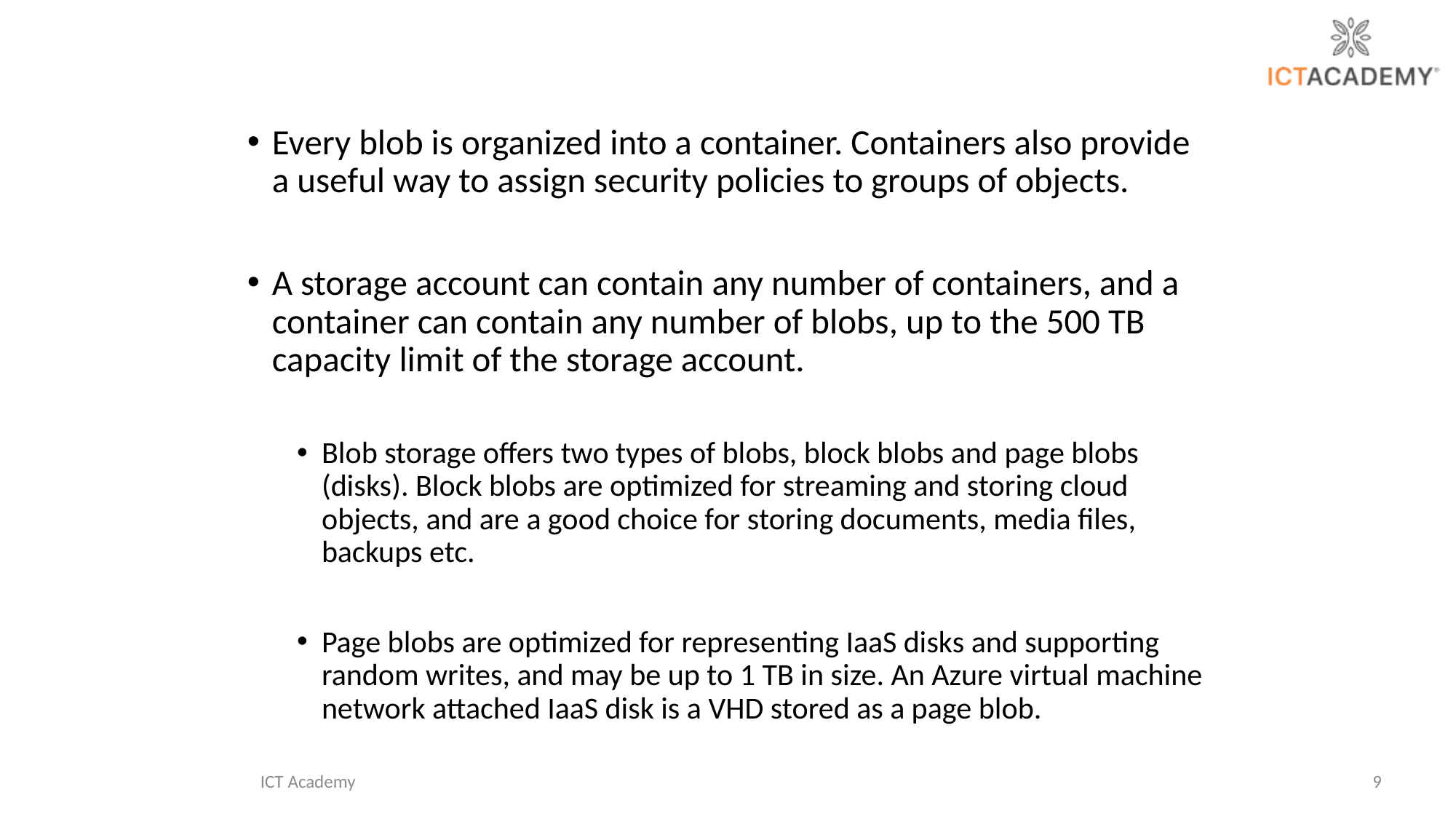

Every blob is organized into a container. Containers also provide a useful way to assign security policies to groups of objects.

A storage account can contain any number of containers, and a container can contain any number of blobs, up to the 500 TB capacity limit of the storage account.

Blob storage offers two types of blobs, block blobs and page blobs (disks). Block blobs are optimized for streaming and storing cloud objects, and are a good choice for storing documents, media files, backups etc.

Page blobs are optimized for representing IaaS disks and supporting random writes, and may be up to 1 TB in size. An Azure virtual machine network attached IaaS disk is a VHD stored as a page blob.

ICT Academy
9